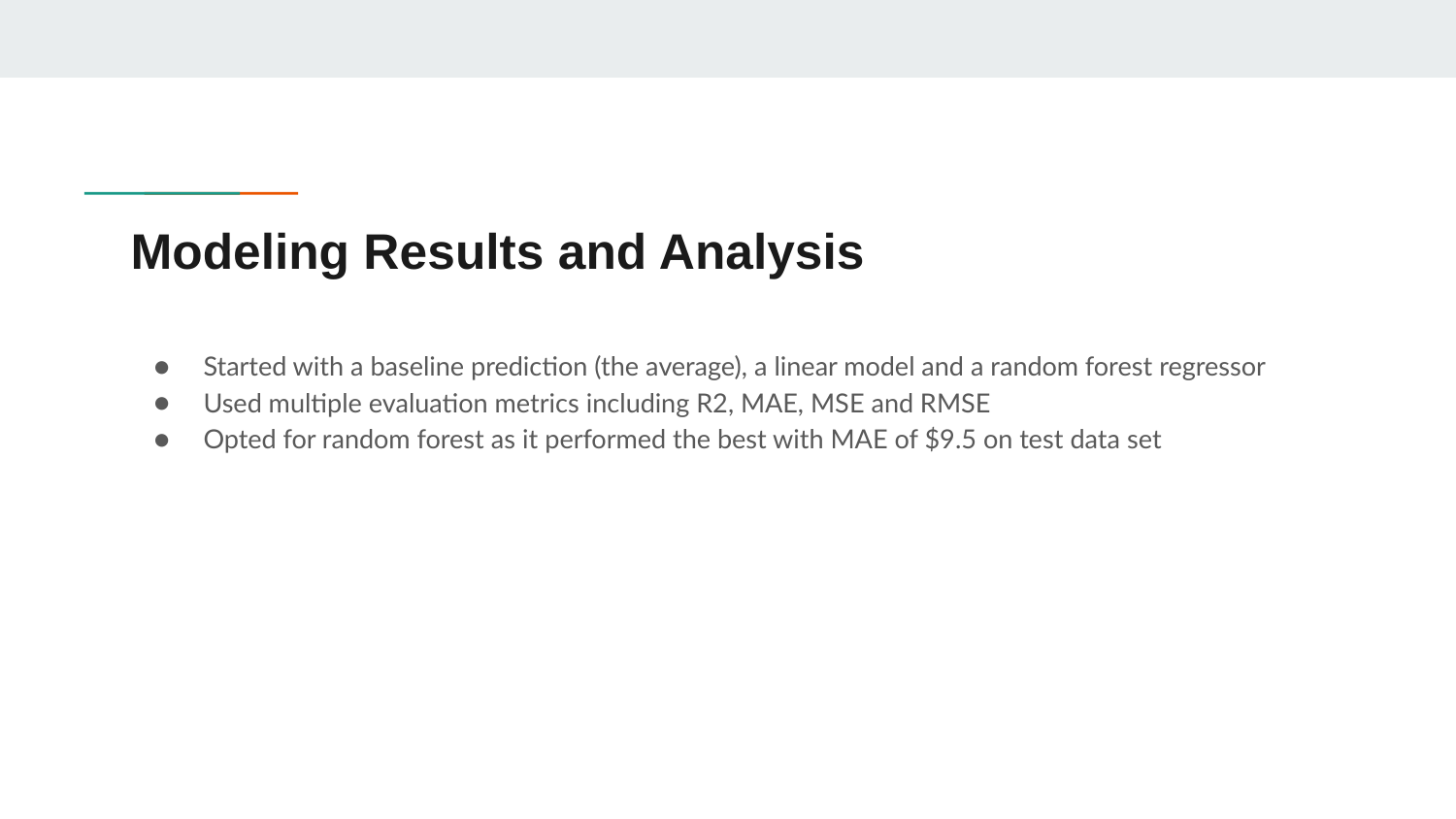

# Modeling Results and Analysis
Started with a baseline prediction (the average), a linear model and a random forest regressor
Used multiple evaluation metrics including R2, MAE, MSE and RMSE
Opted for random forest as it performed the best with MAE of $9.5 on test data set